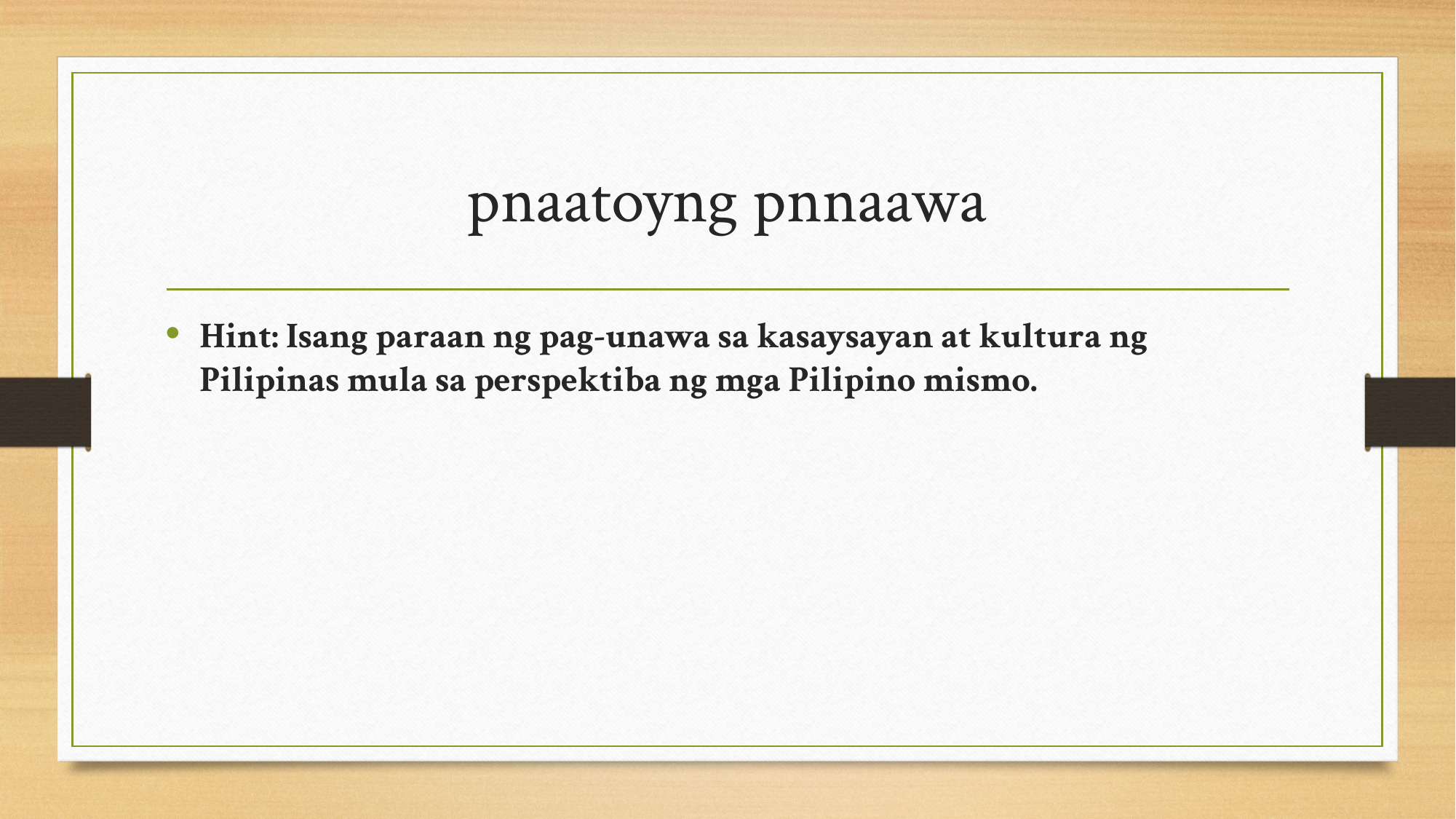

# pnaatoyng pnnaawa
Hint: Isang paraan ng pag-unawa sa kasaysayan at kultura ng Pilipinas mula sa perspektiba ng mga Pilipino mismo.